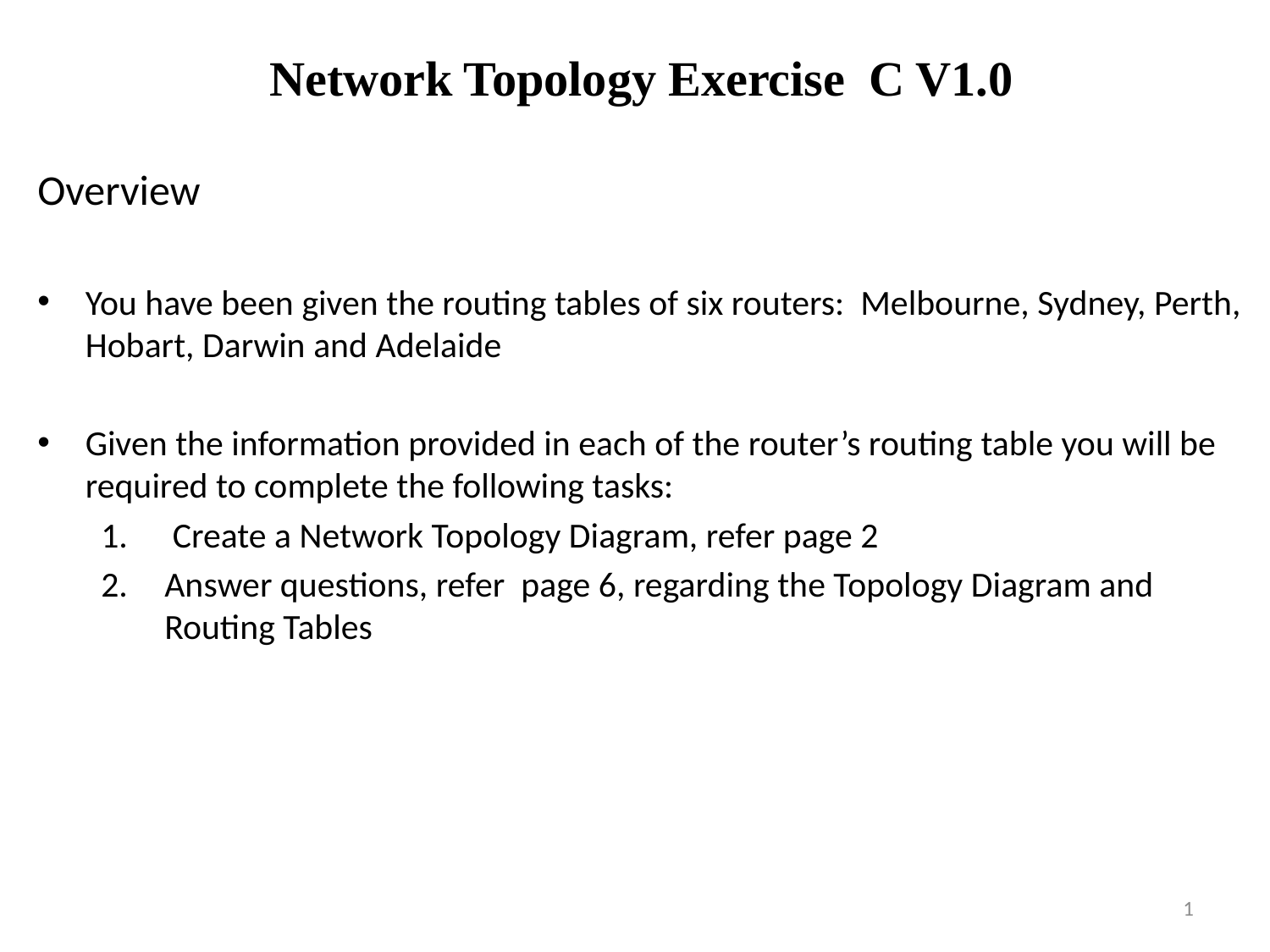

# Network Topology Exercise  C V1.0
Overview

You have been given the routing tables of six routers:  Melbourne, Sydney, Perth, Hobart, Darwin and Adelaide

Given the information provided in each of the router’s routing table you will be required to complete the following tasks:
 Create a Network Topology Diagram, refer page 2
Answer questions, refer  page 6, regarding the Topology Diagram and Routing Tables

1